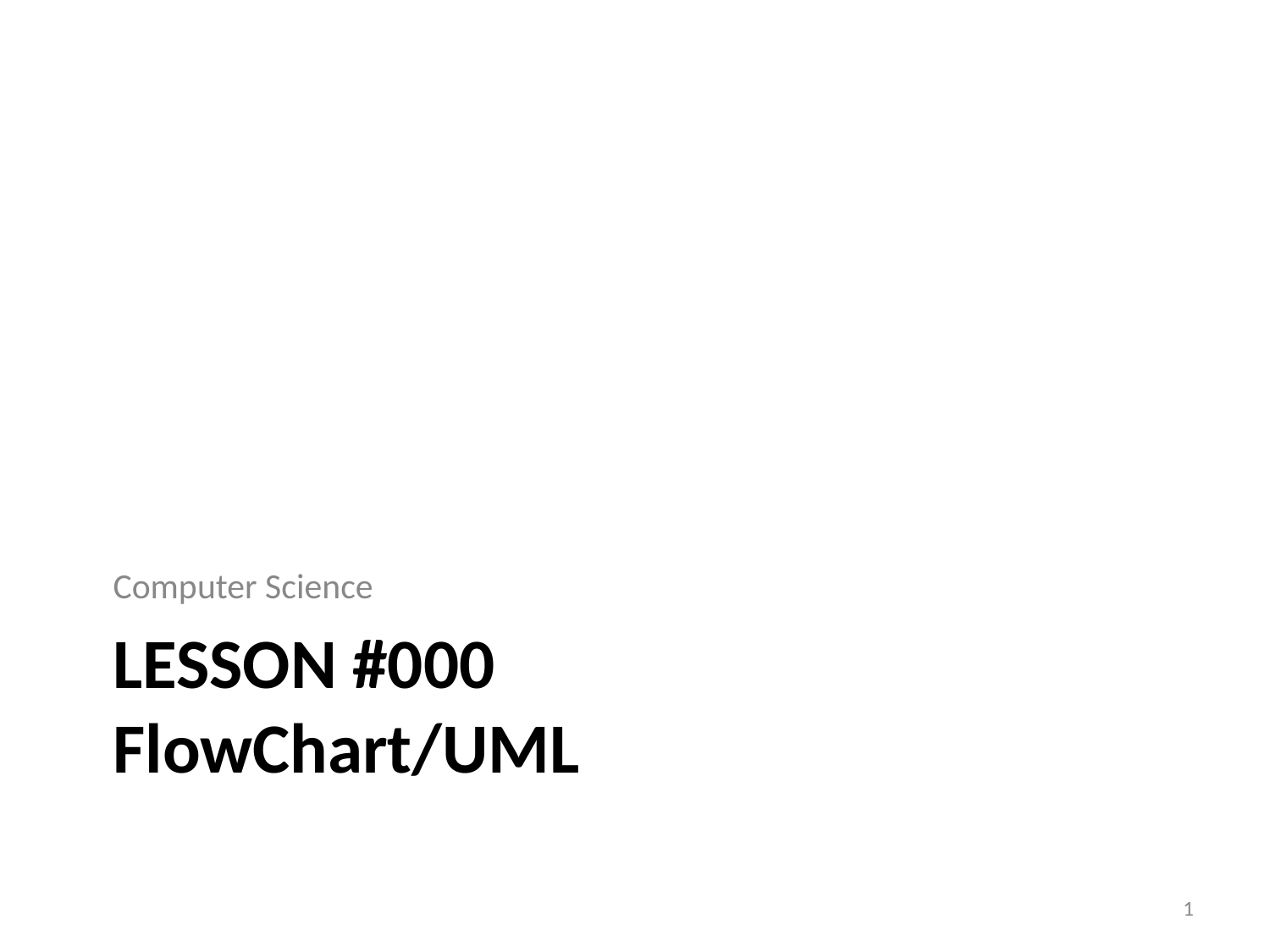

Computer Science
# LESSON #000 FlowChart/UML
1